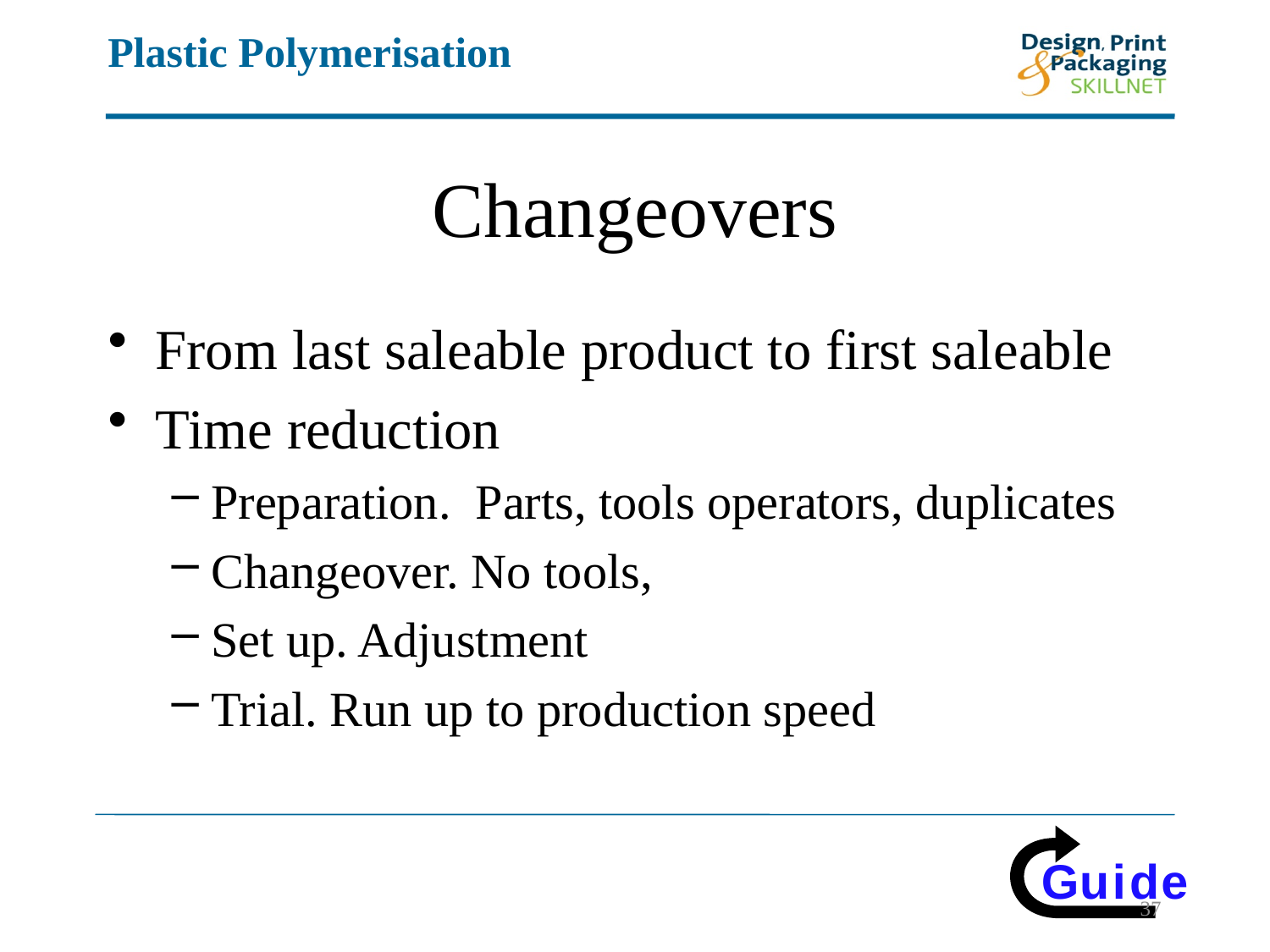

# Changeovers
From last saleable product to first saleable
Time reduction
Preparation.  Parts, tools operators, duplicates
Changeover. No tools,
Set up. Adjustment
Trial. Run up to production speed
37